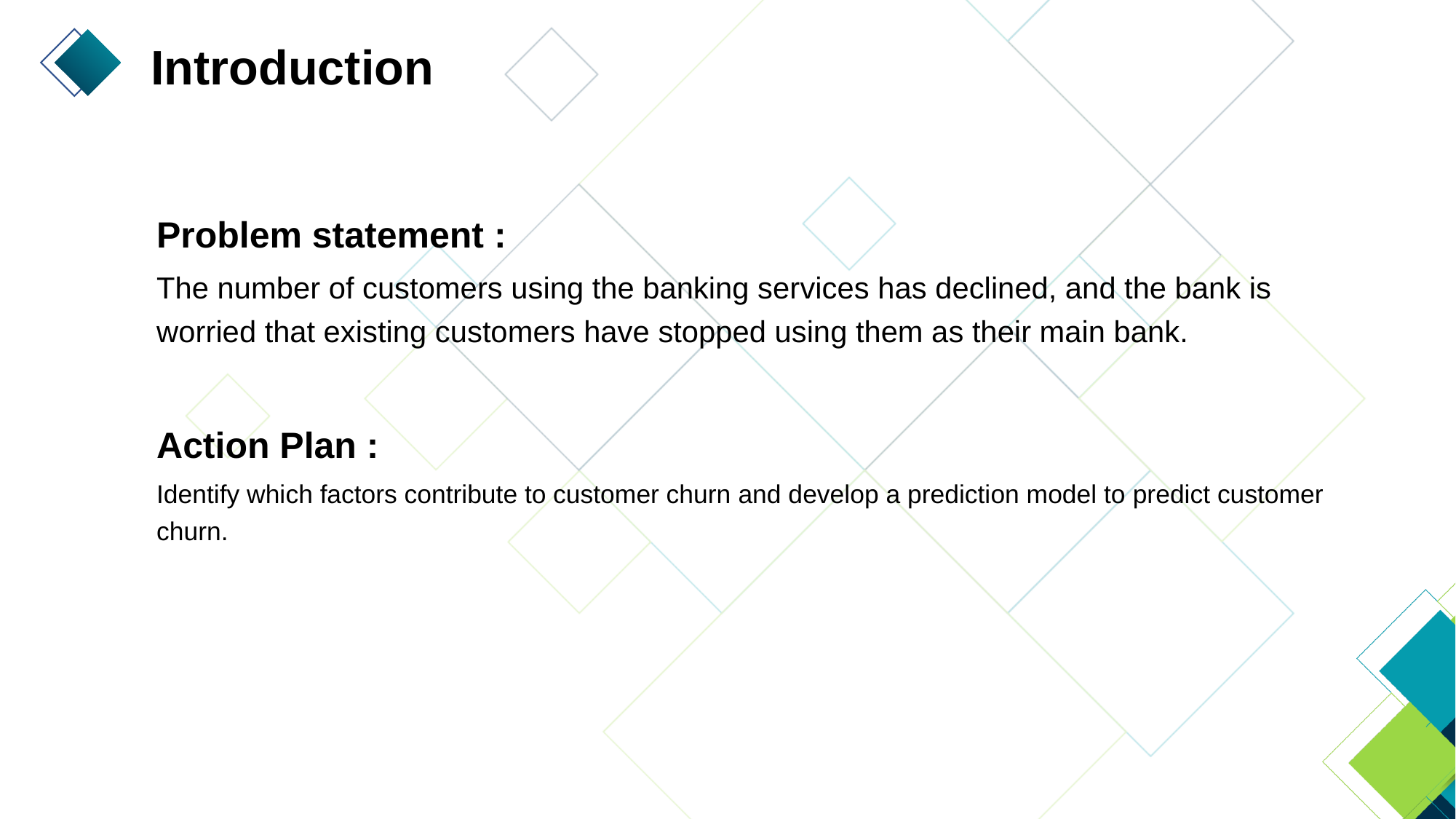

Introduction
Problem statement :
The number of customers using the banking services has declined, and the bank is worried that existing customers have stopped using them as their main bank.

Action Plan :
Identify which factors contribute to customer churn and develop a prediction model to predict customer churn.